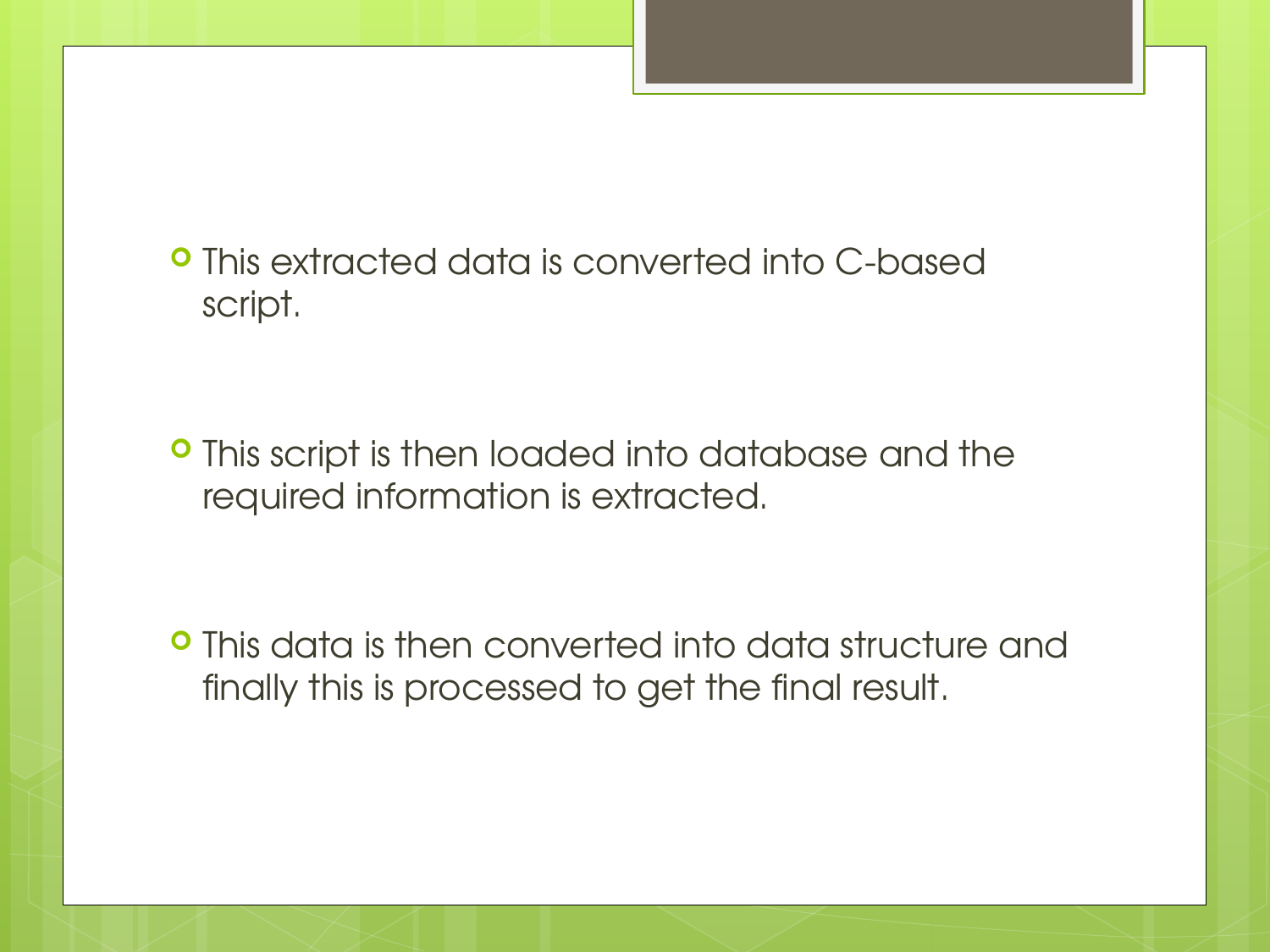

#
This extracted data is converted into C-based script.

This script is then loaded into database and the required information is extracted.

This data is then converted into data structure and finally this is processed to get the final result.